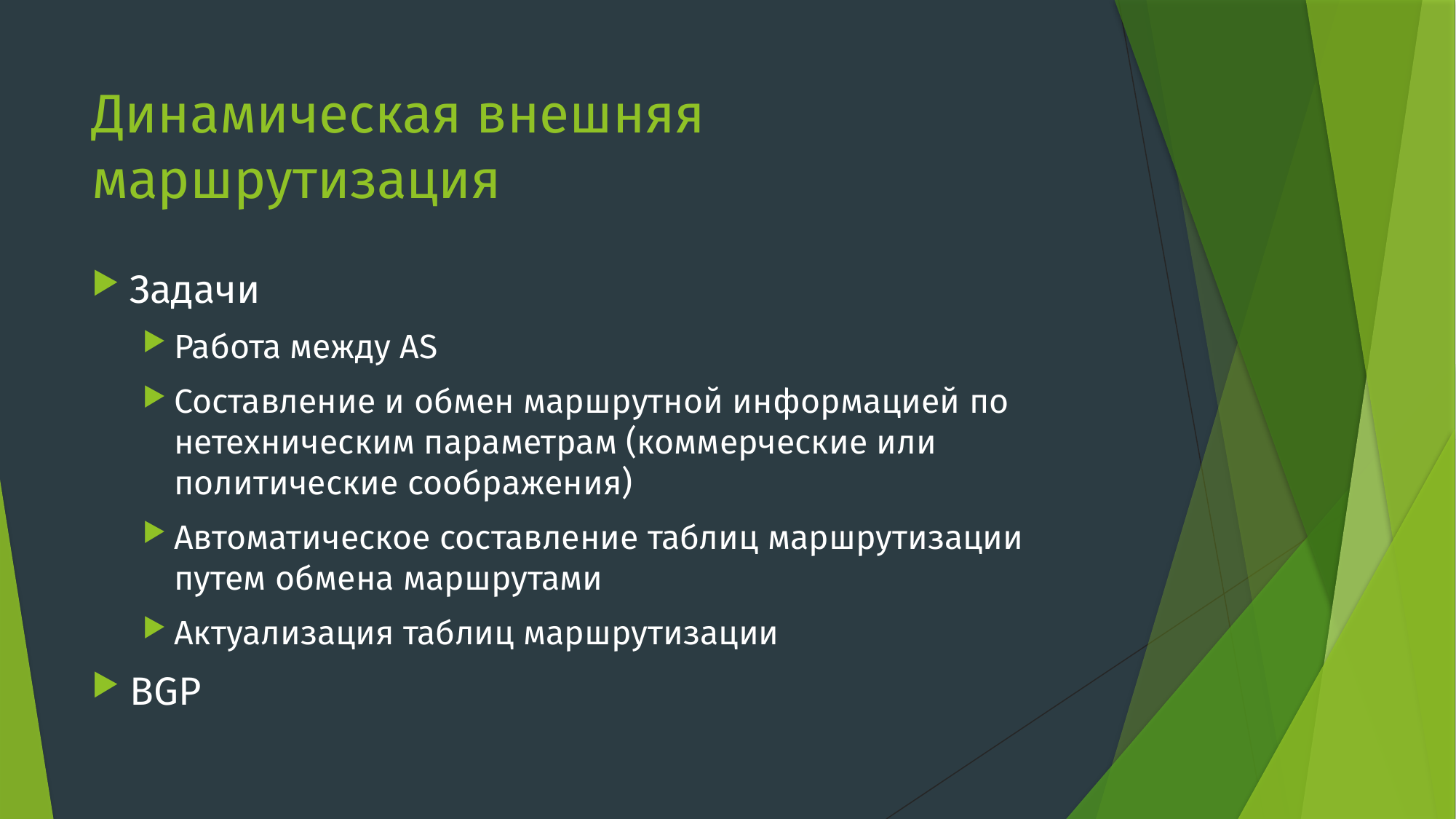

# Динамическая внешняя маршрутизация
Задачи
Работа между AS
Составление и обмен маршрутной информацией по нетехническим параметрам (коммерческие или политические соображения)
Автоматическое составление таблиц маршрутизации путем обмена маршрутами
Актуализация таблиц маршрутизации
BGP